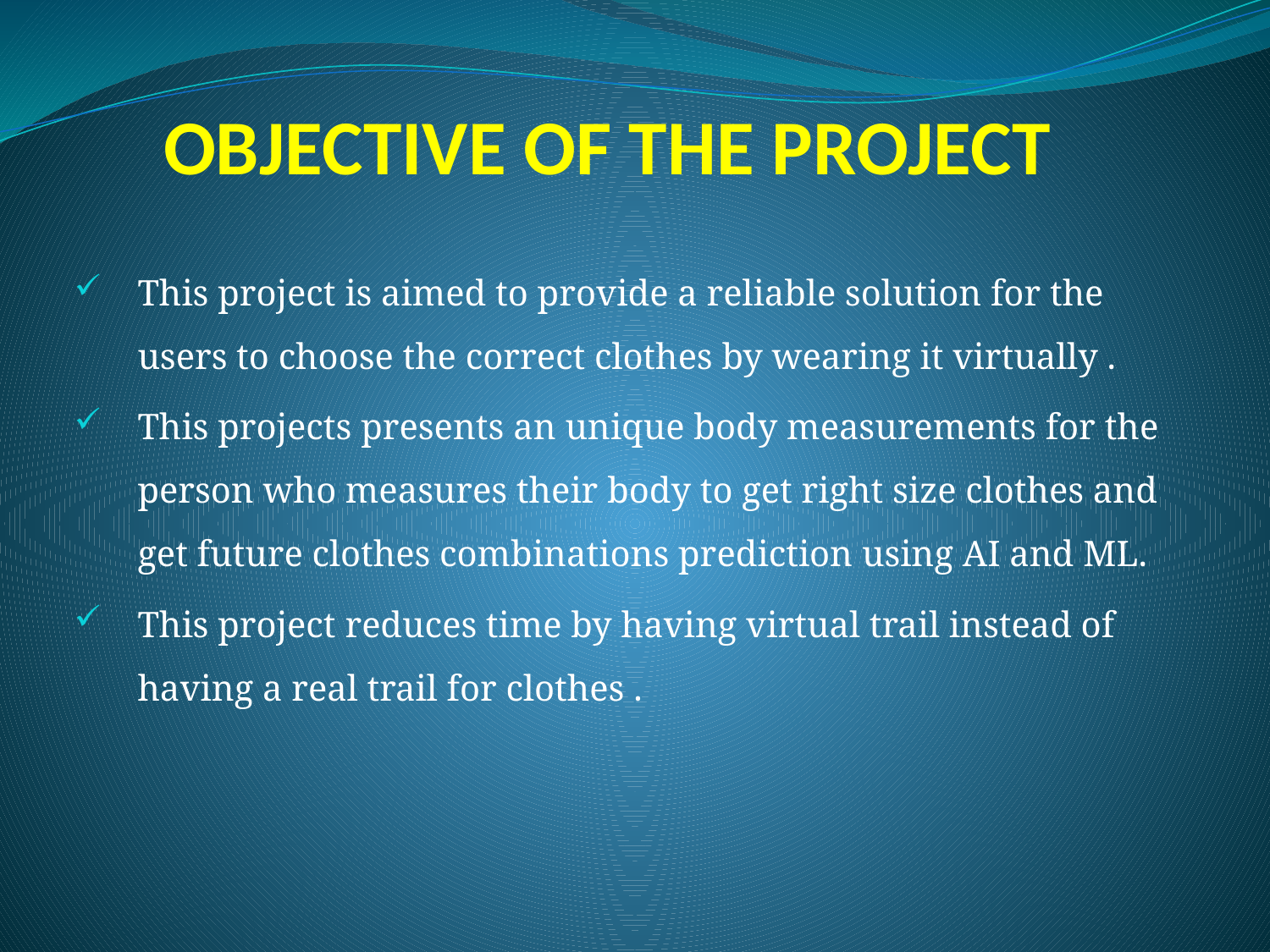

# OBJECTIVE OF THE PROJECT
This project is aimed to provide a reliable solution for the users to choose the correct clothes by wearing it virtually .
This projects presents an unique body measurements for the person who measures their body to get right size clothes and get future clothes combinations prediction using AI and ML.
This project reduces time by having virtual trail instead of having a real trail for clothes .